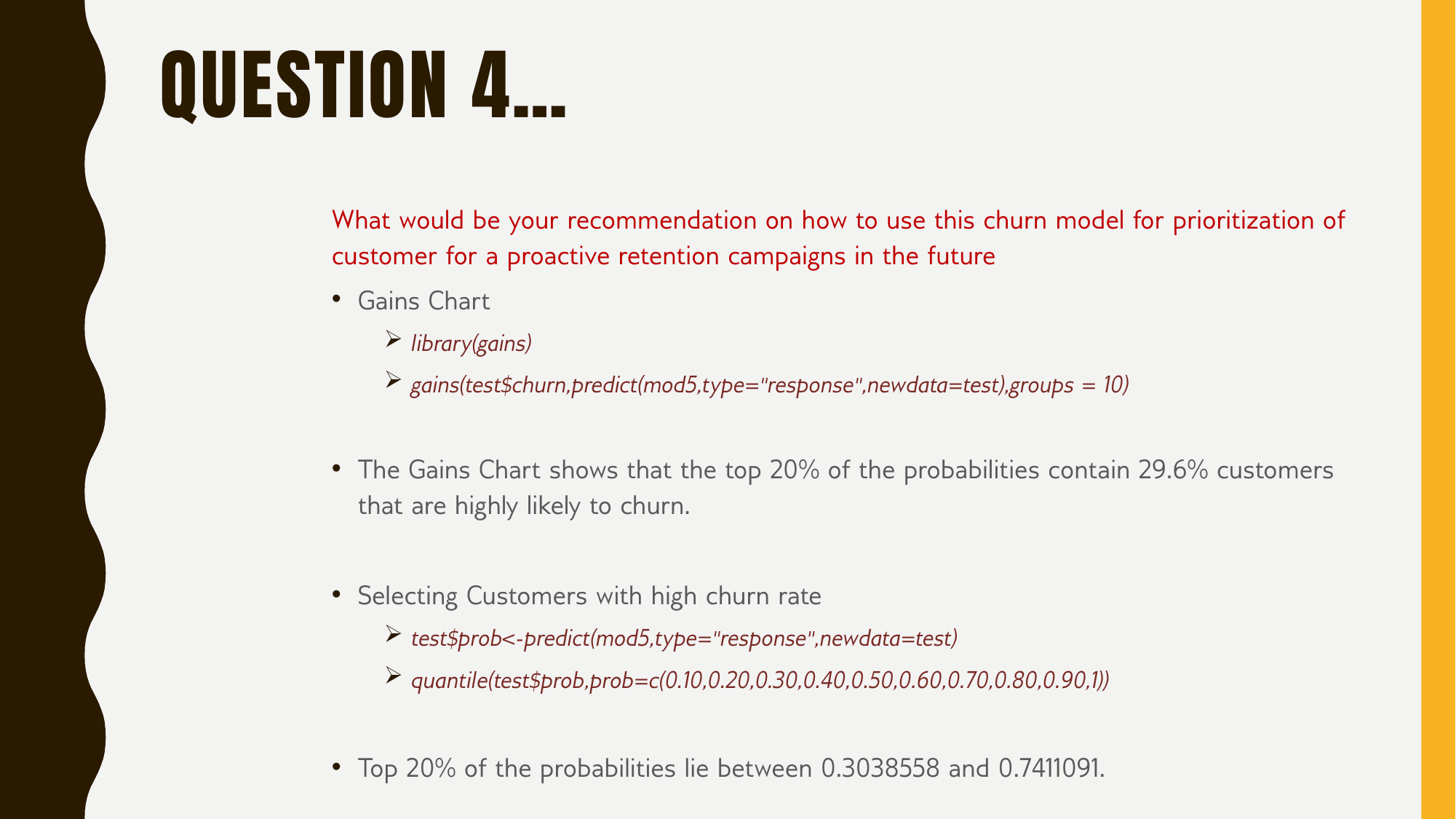

# Question 4…
What would be your recommendation on how to use this churn model for prioritization of customer for a proactive retention campaigns in the future
Gains Chart
library(gains)
gains(test$churn,predict(mod5,type="response",newdata=test),groups = 10)

The Gains Chart shows that the top 20% of the probabilities contain 29.6% customers that are highly likely to churn.

Selecting Customers with high churn rate
test$prob<-predict(mod5,type="response",newdata=test)
quantile(test$prob,prob=c(0.10,0.20,0.30,0.40,0.50,0.60,0.70,0.80,0.90,1))

Top 20% of the probabilities lie between 0.3038558 and 0.7411091.